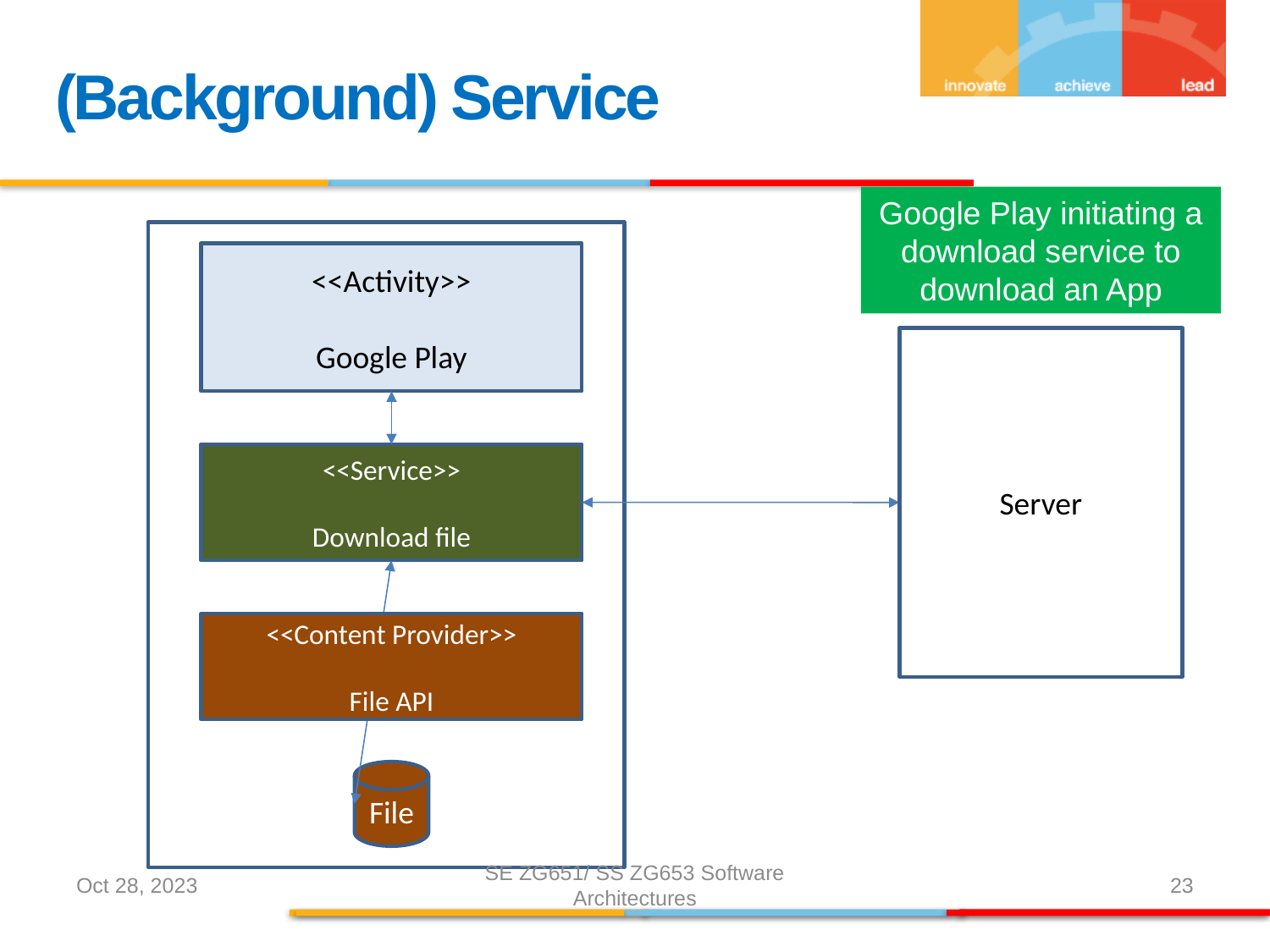

(Background) Service
Google Play initiating a download service to download an App

<<Activity>>

Google Play
Server

<<Service>>

Download file

<<Content Provider>>

File API

File
Oct 28, 2023
SE ZG651/ SS ZG653 Software Architectures
23